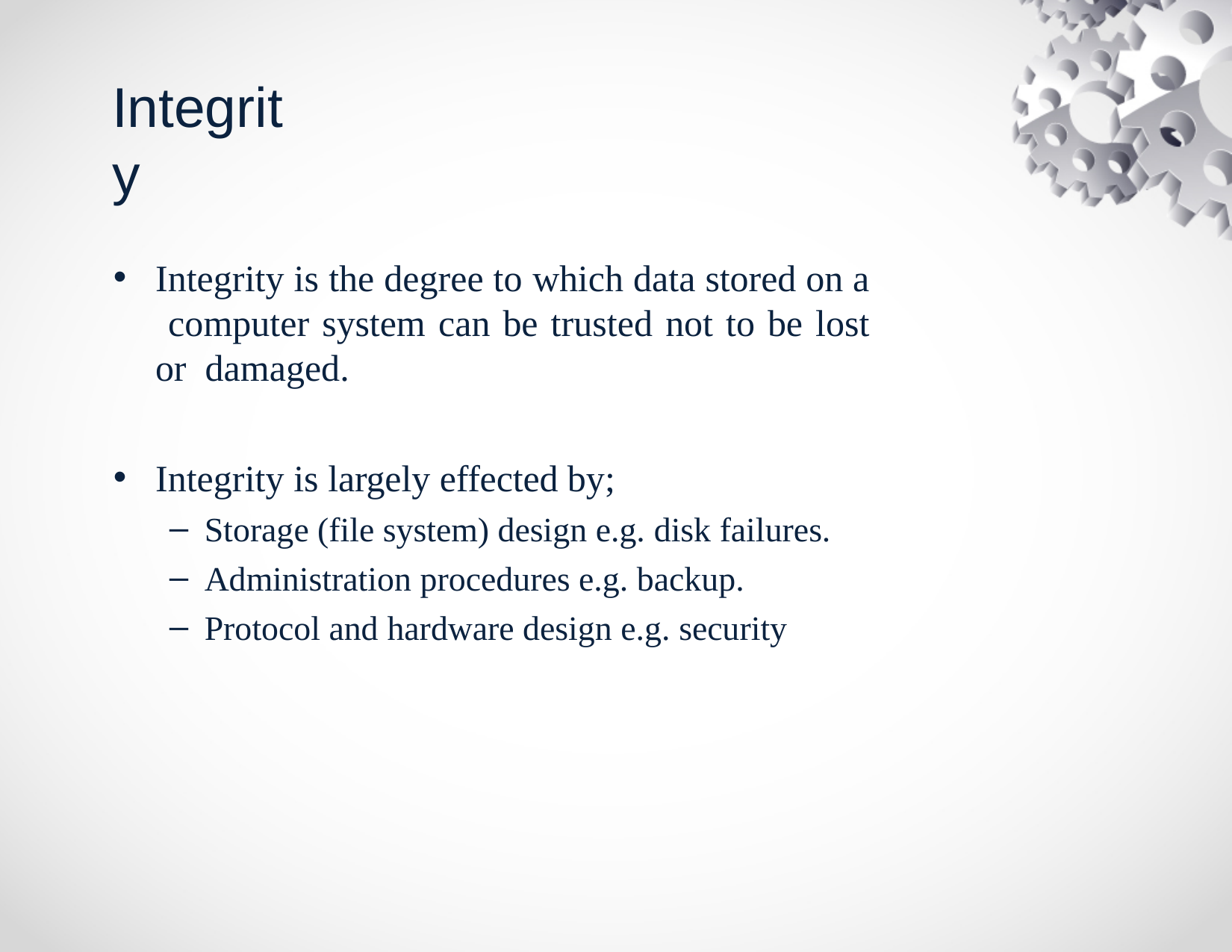

# Integrity
Integrity is the degree to which data stored on a  computer system can be trusted not to be lost or  damaged.

Integrity is largely effected by;
Storage (file system) design e.g. disk failures.
Administration procedures e.g. backup.
Protocol and hardware design e.g. security